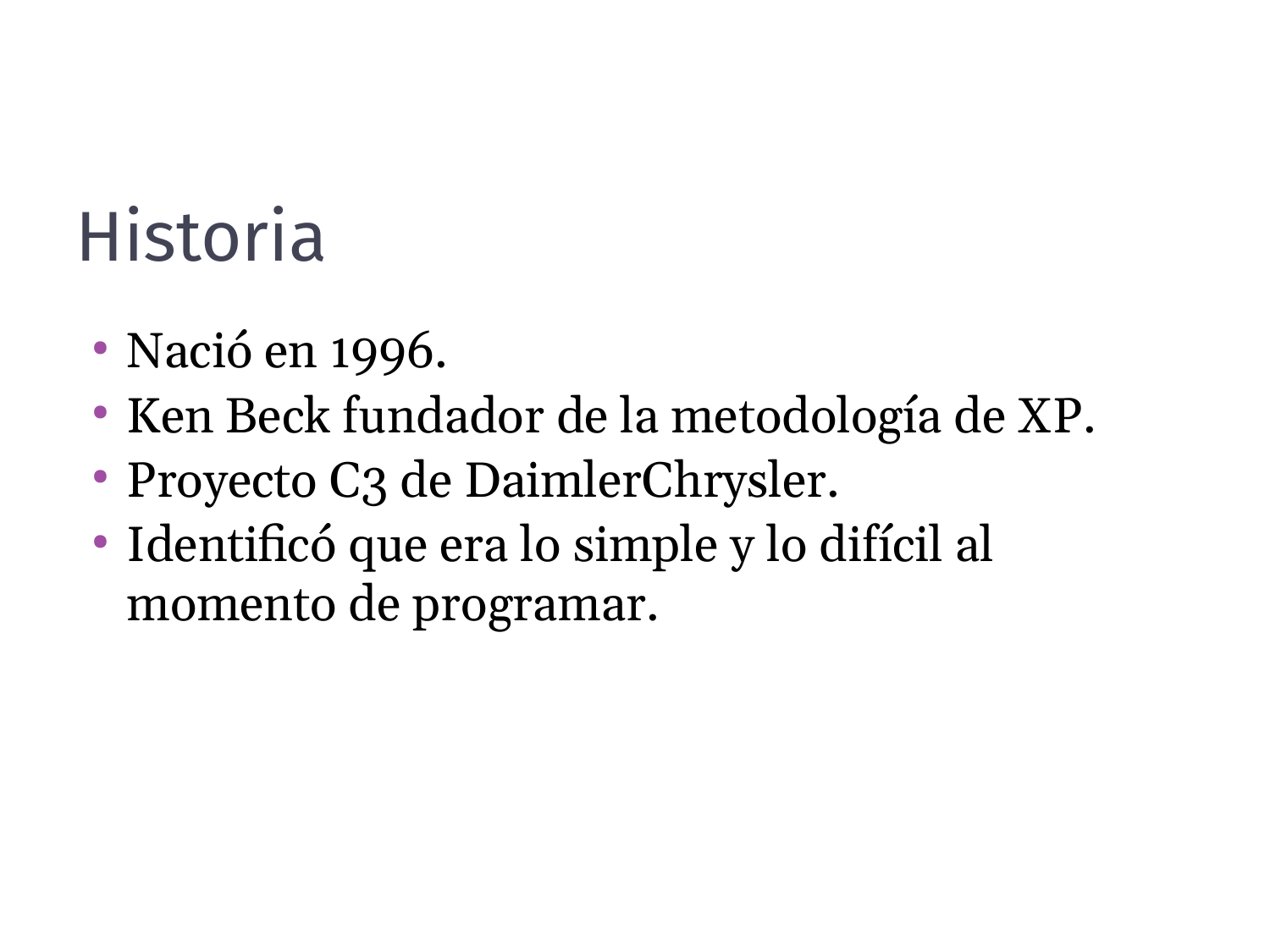

# Historia
Nació en 1996.
Ken Beck fundador de la metodología de XP.
Proyecto C3 de DaimlerChrysler.
Identificó que era lo simple y lo difícil al momento de programar.